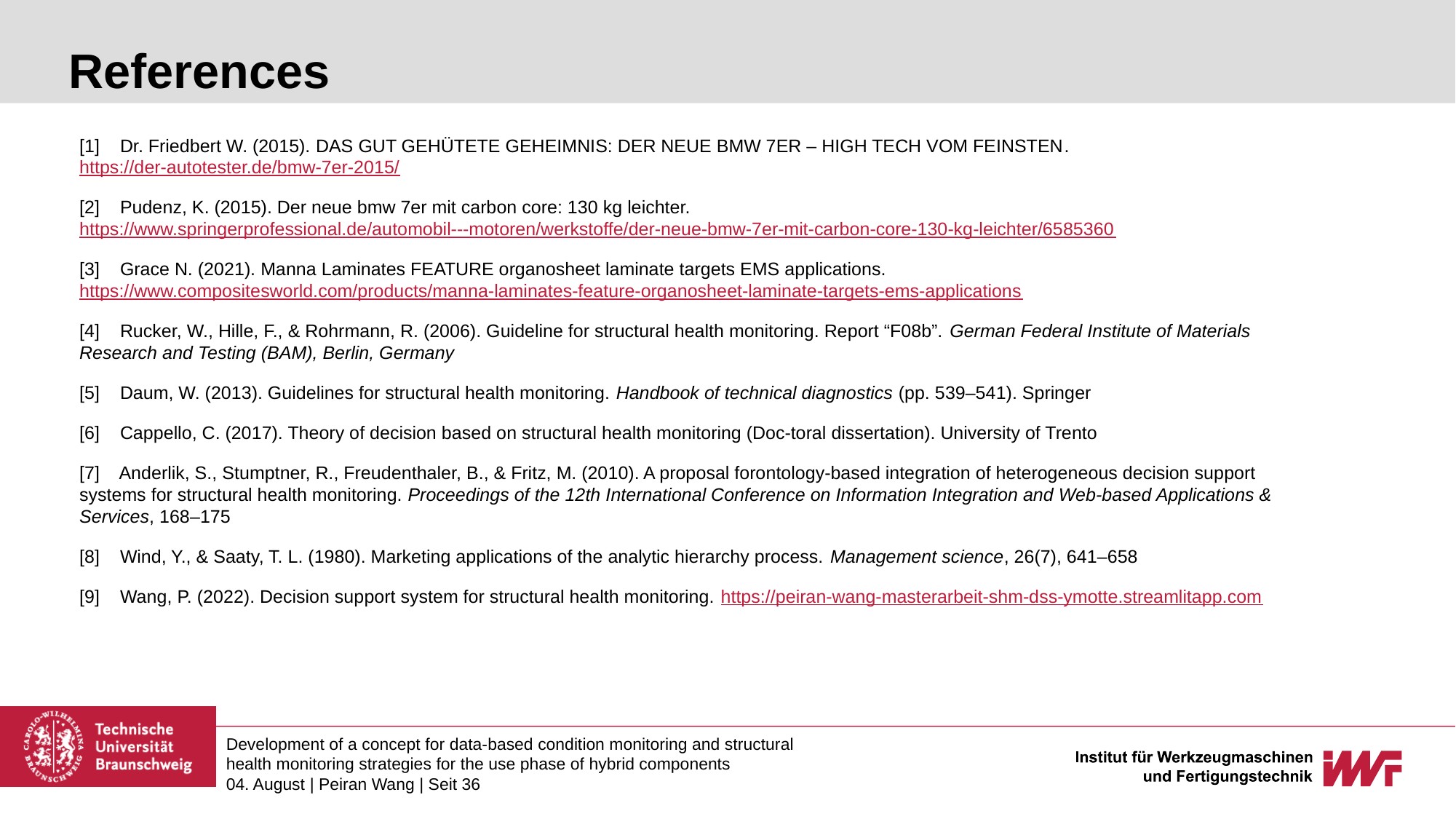

# References
[1]    Dr. Friedbert W. (2015). DAS GUT GEHÜTETE GEHEIMNIS: DER NEUE BMW 7ER – HIGH TECH VOM FEINSTEN. https://der-autotester.de/bmw-7er-2015/
[2]    Pudenz, K. (2015). Der neue bmw 7er mit carbon core: 130 kg leichter. https://www.springerprofessional.de/automobil---motoren/werkstoffe/der-neue-bmw-7er-mit-carbon-core-130-kg-leichter/6585360
[3]    Grace N. (2021). Manna Laminates FEATURE organosheet laminate targets EMS applications. https://www.compositesworld.com/products/manna-laminates-feature-organosheet-laminate-targets-ems-applications
[4]    Rucker, W., Hille, F., & Rohrmann, R. (2006). Guideline for structural health monitoring. Report “F08b”. German Federal Institute of Materials Research and Testing (BAM), Berlin, Germany
[5]    Daum, W. (2013). Guidelines for structural health monitoring. Handbook of technical diagnostics (pp. 539–541). Springer
[6]    Cappello, C. (2017). Theory of decision based on structural health monitoring (Doc-toral dissertation). University of Trento
[7]    Anderlik, S., Stumptner, R., Freudenthaler, B., & Fritz, M. (2010). A proposal forontology-based integration of heterogeneous decision support systems for structural health monitoring. Proceedings of the 12th International Conference on Information Integration and Web-based Applications & Services, 168–175
[8]    Wind, Y., & Saaty, T. L. (1980). Marketing applications of the analytic hierarchy process. Management science, 26(7), 641–658
[9]    Wang, P. (2022). Decision support system for structural health monitoring. https://peiran-wang-masterarbeit-shm-dss-ymotte.streamlitapp.com
Development of a concept for data-based condition monitoring and structural health monitoring strategies for the use phase of hybrid components
04. August | Peiran Wang | Seit 36